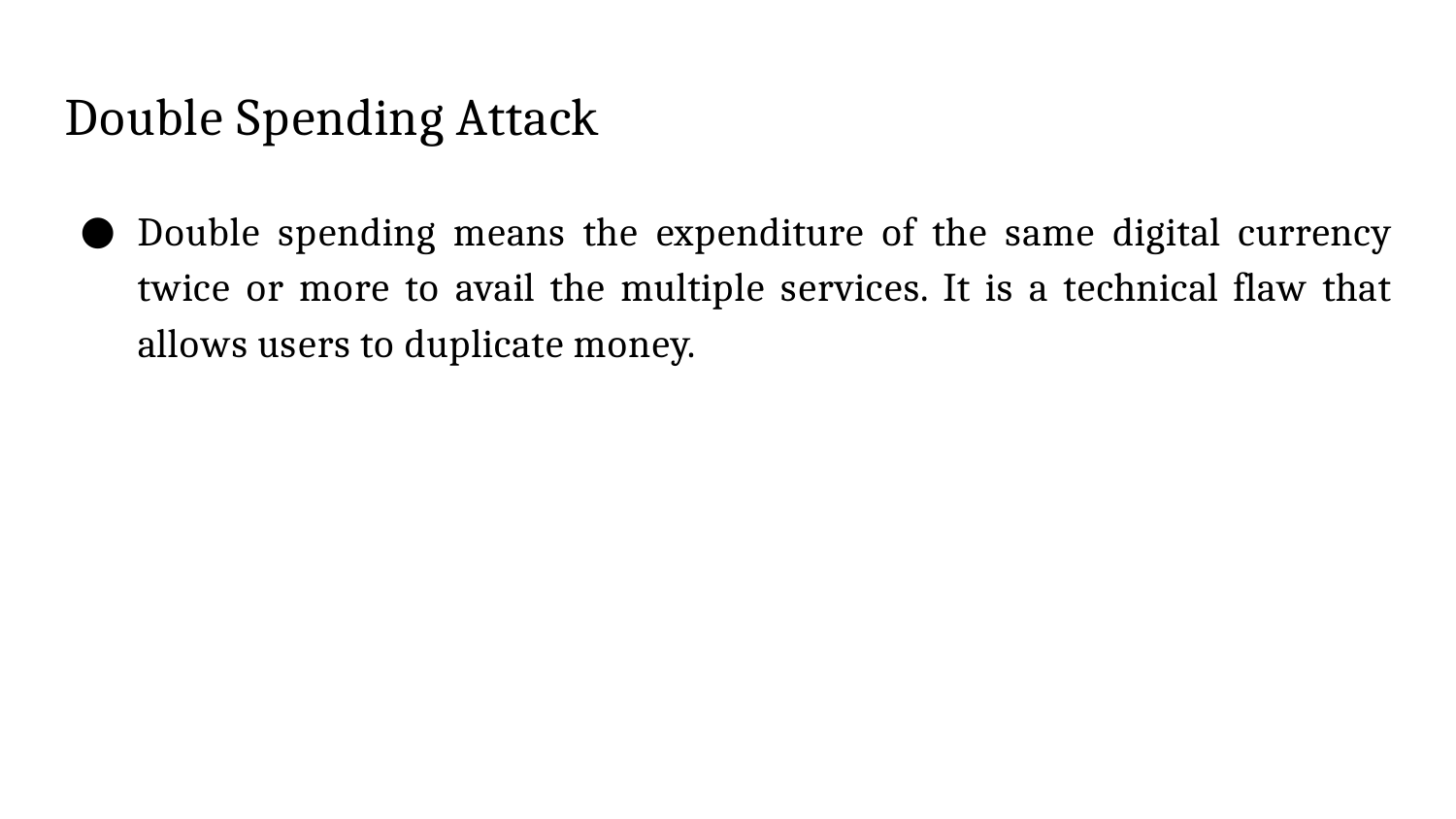

# Double Spending Attack
Double spending means the expenditure of the same digital currency twice or more to avail the multiple services. It is a technical flaw that allows users to duplicate money.